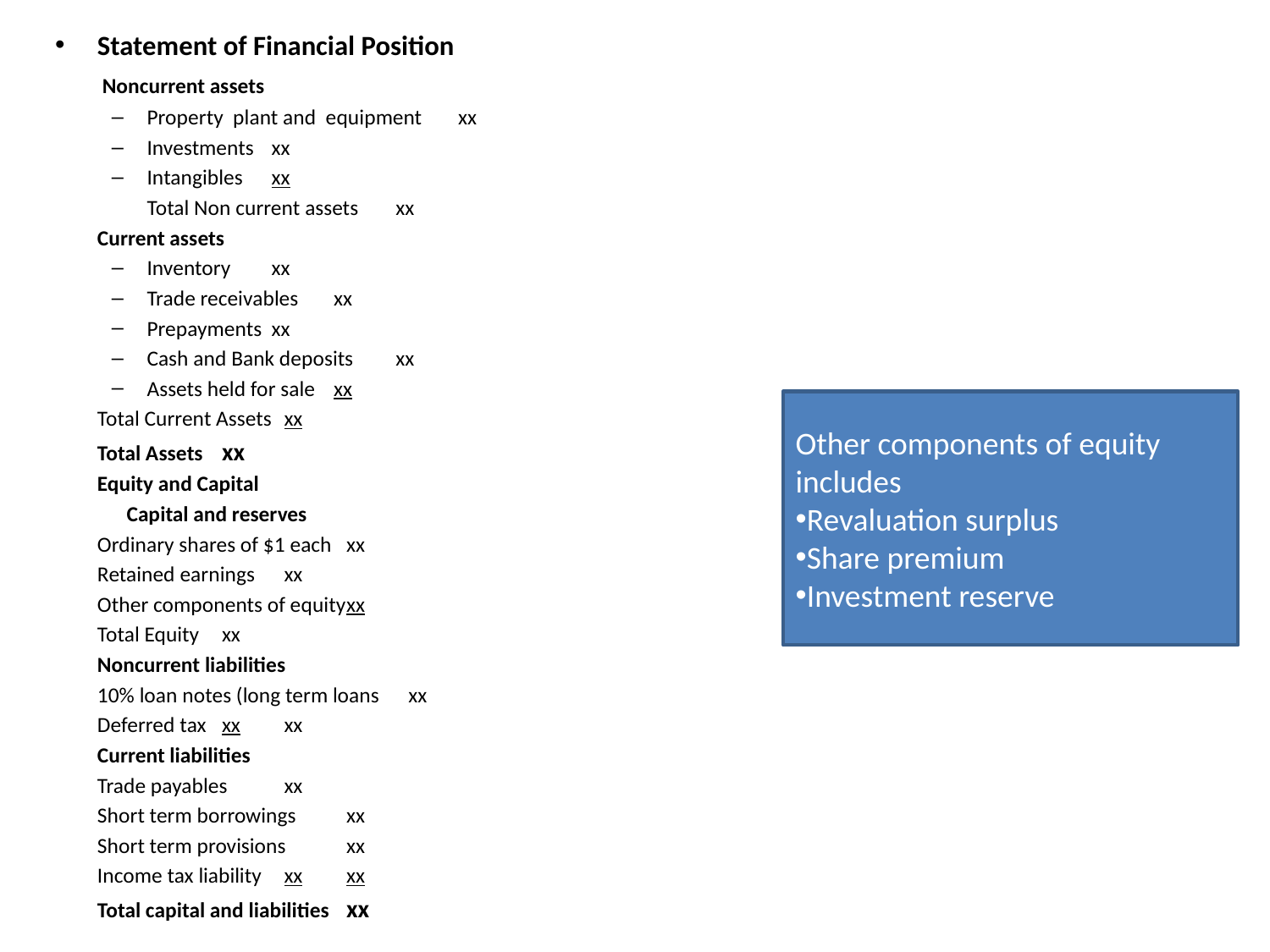

Statement of Financial Position
	 Noncurrent assets
Property  plant and  equipment 	xx
Investments 			xx
Intangibles			xx
	Total Non current assets 			xx
	Current assets
Inventory 			xx
Trade receivables 		xx
Prepayments 			xx
Cash and Bank deposits 		xx
Assets held for sale 		xx
		Total Current Assets			xx
		Total Assets 				xx
	Equity and Capital
	      Capital and reserves
		Ordinary shares of $1 each 	xx
		Retained earnings 		xx
		Other components of equity	xx
		Total Equity				xx
	Noncurrent liabilities
		10% loan notes (long term loans	xx
		Deferred tax			xx	xx
	Current liabilities
		Trade payables 		xx
		Short term borrowings 		xx
		Short term provisions		xx
		Income tax liability 		xx	xx
		Total capital and liabilities 		xx

Other components of equity includes
Revaluation surplus
Share premium
Investment reserve